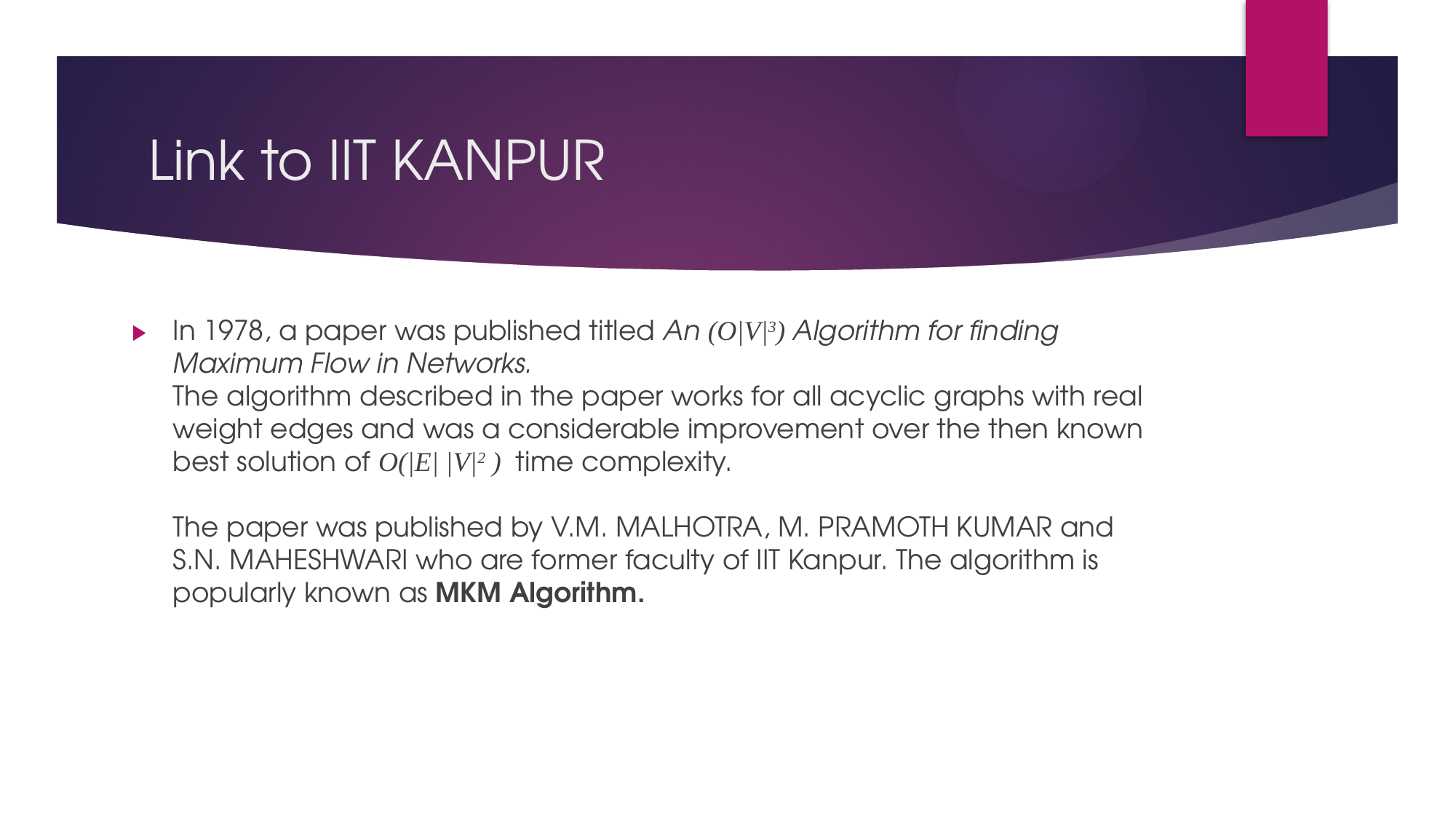

# Link to IIT KANPUR
In 1978, a paper was published titled An (O|V|3) Algorithm for finding Maximum Flow in Networks.
The algorithm described in the paper works for all acyclic graphs with real weight edges and was a considerable improvement over the then known best solution of O(|E| |V|2 )  time complexity.
The paper was published by V.M. MALHOTRA, M. PRAMOTH KUMAR and S.N. MAHESHWARI who are former faculty of IIT Kanpur. The algorithm is popularly known as MKM Algorithm.